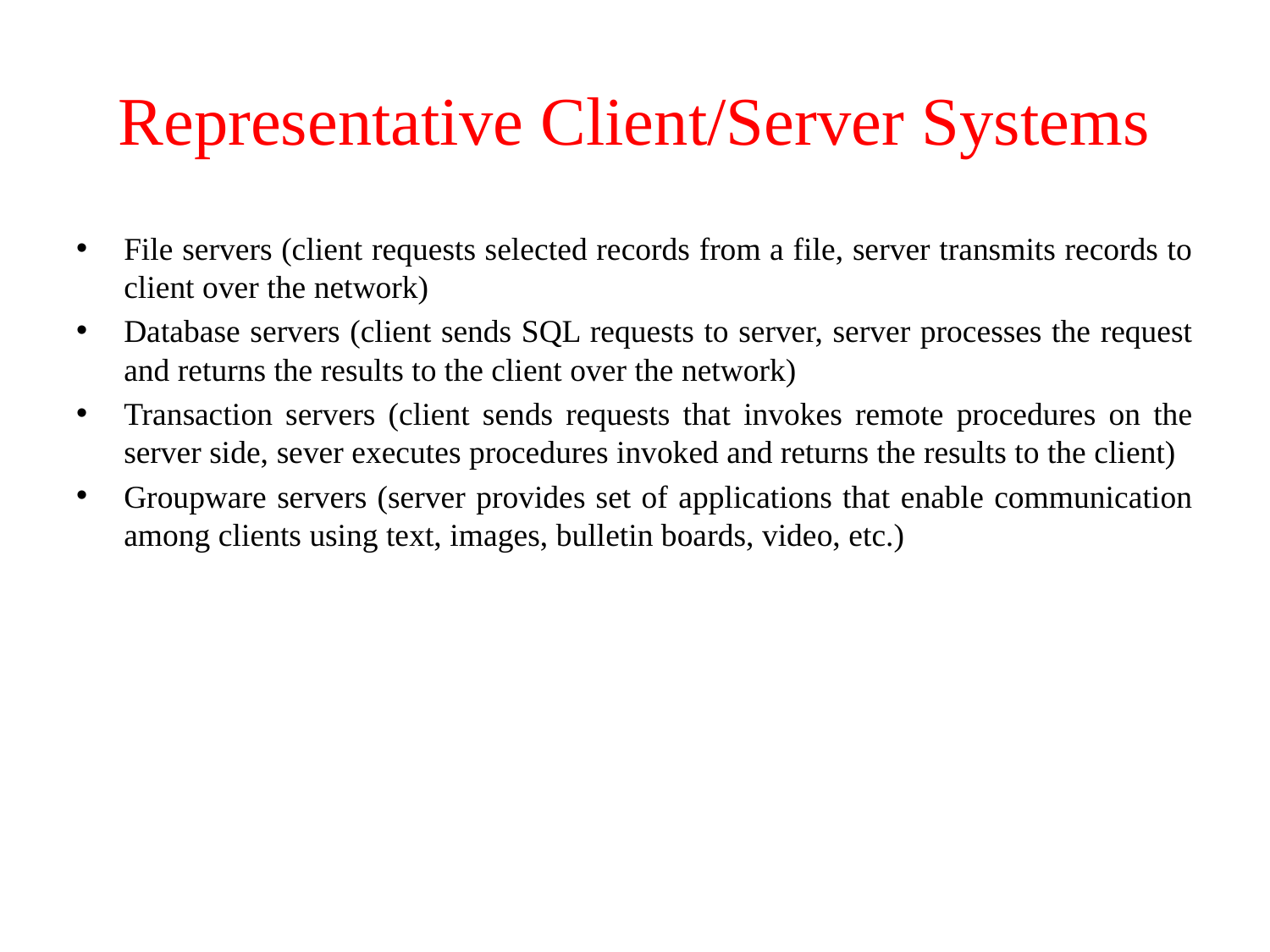

# Representative Client/Server Systems
File servers (client requests selected records from a file, server transmits records to client over the network)
Database servers (client sends SQL requests to server, server processes the request and returns the results to the client over the network)
Transaction servers (client sends requests that invokes remote procedures on the server side, sever executes procedures invoked and returns the results to the client)
Groupware servers (server provides set of applications that enable communication among clients using text, images, bulletin boards, video, etc.)